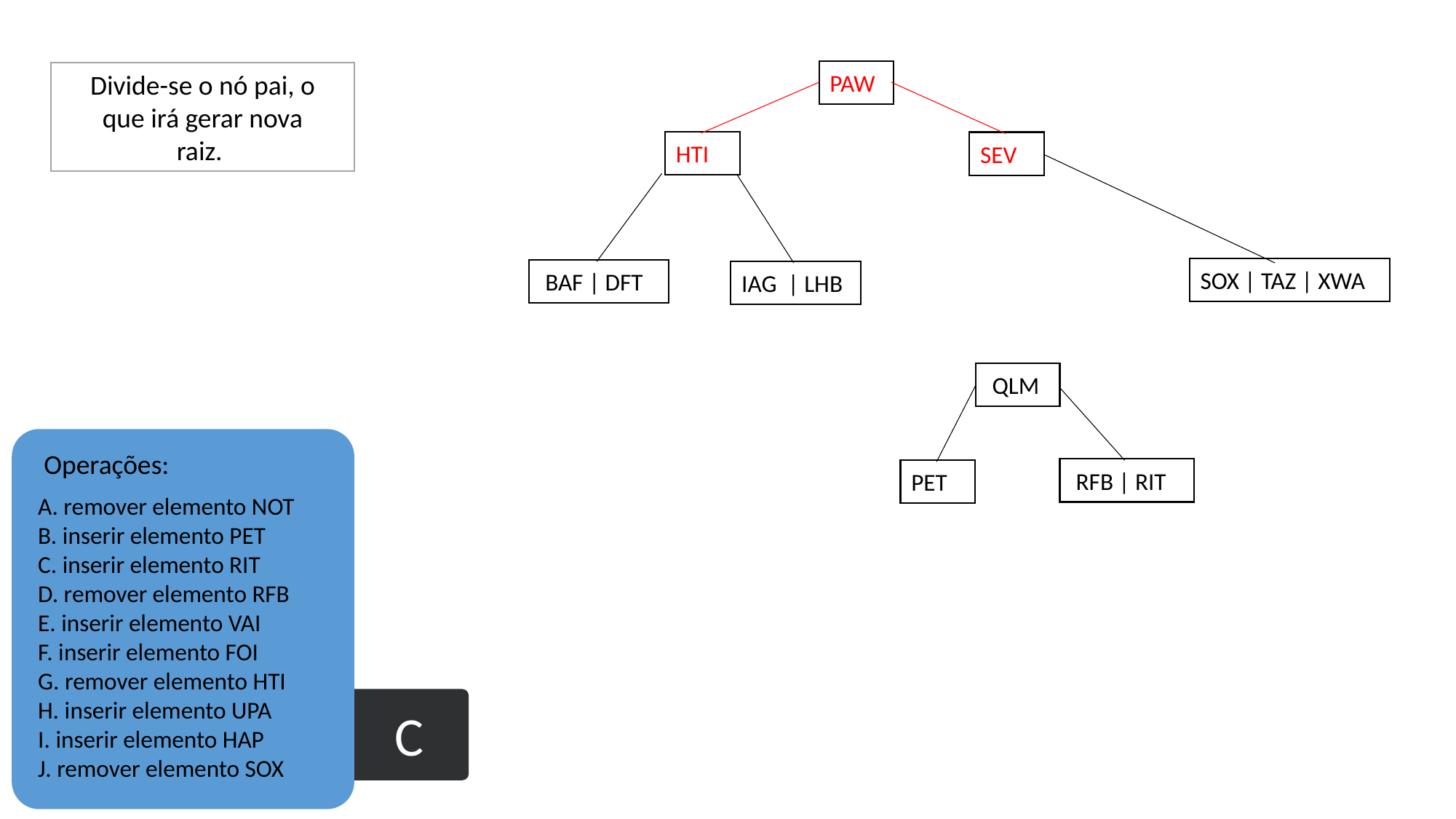

PAW
Divide-se o nó pai, o
que irá gerar nova
raiz.

HTI

SEV

SOX | TAZ | XWA

 BAF | DFT

IAG  | LHB

 QLM

 Operações:

 RFB | RIT

PET
A. remover elemento NOT
B. inserir elemento PET
C. inserir elemento RIT
D. remover elemento RFB
E. inserir elemento VAI
F. inserir elemento FOI
G. remover elemento HTI
H. inserir elemento UPA
I. inserir elemento HAP
J. remover elemento SOX

C